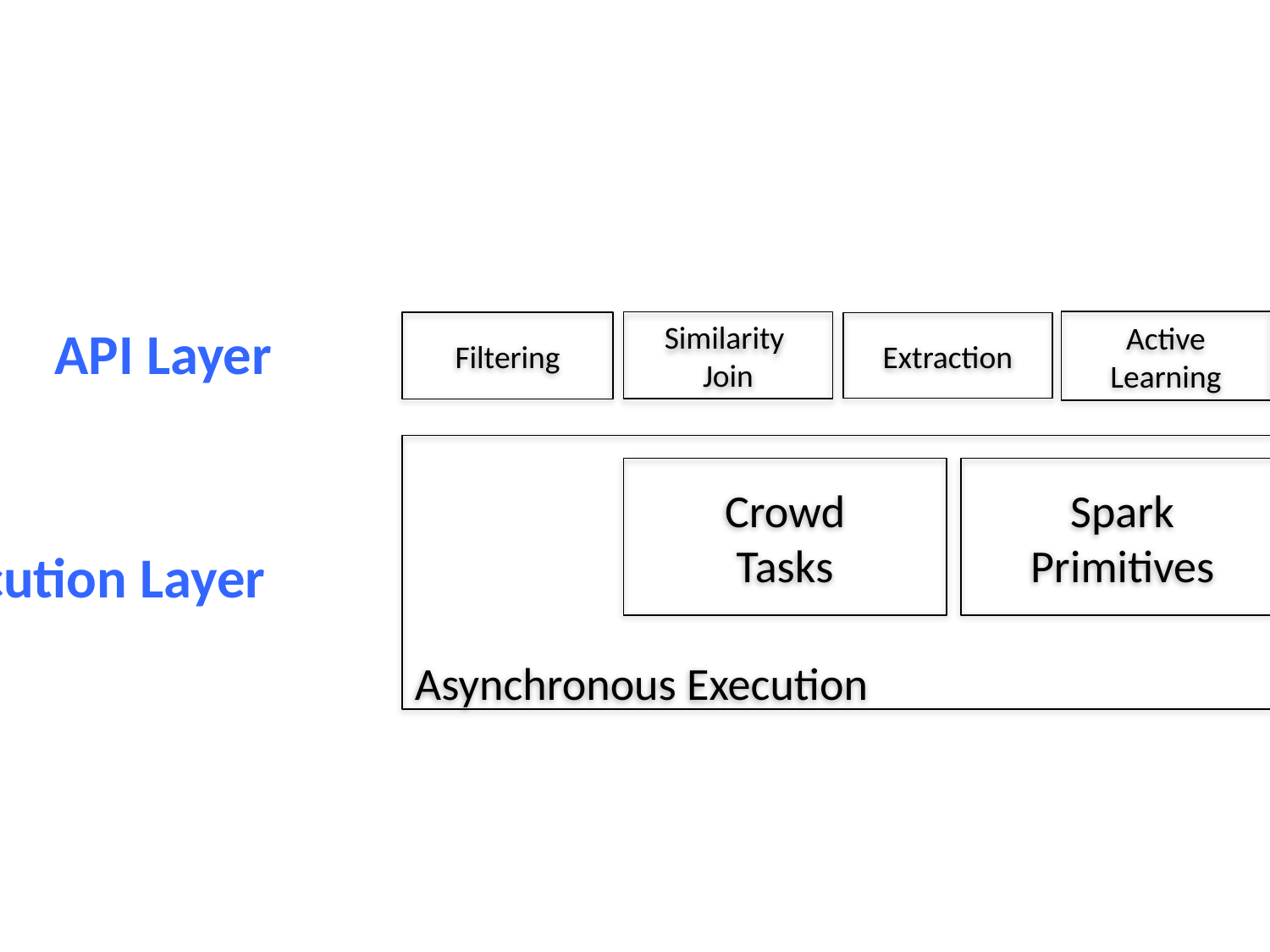

API Layer
Active Learning
Featurization
Similarity
Join
Filtering
Extraction

Asynchronous Execution
Crowd
Tasks
Spark
Primitives
Execution Layer